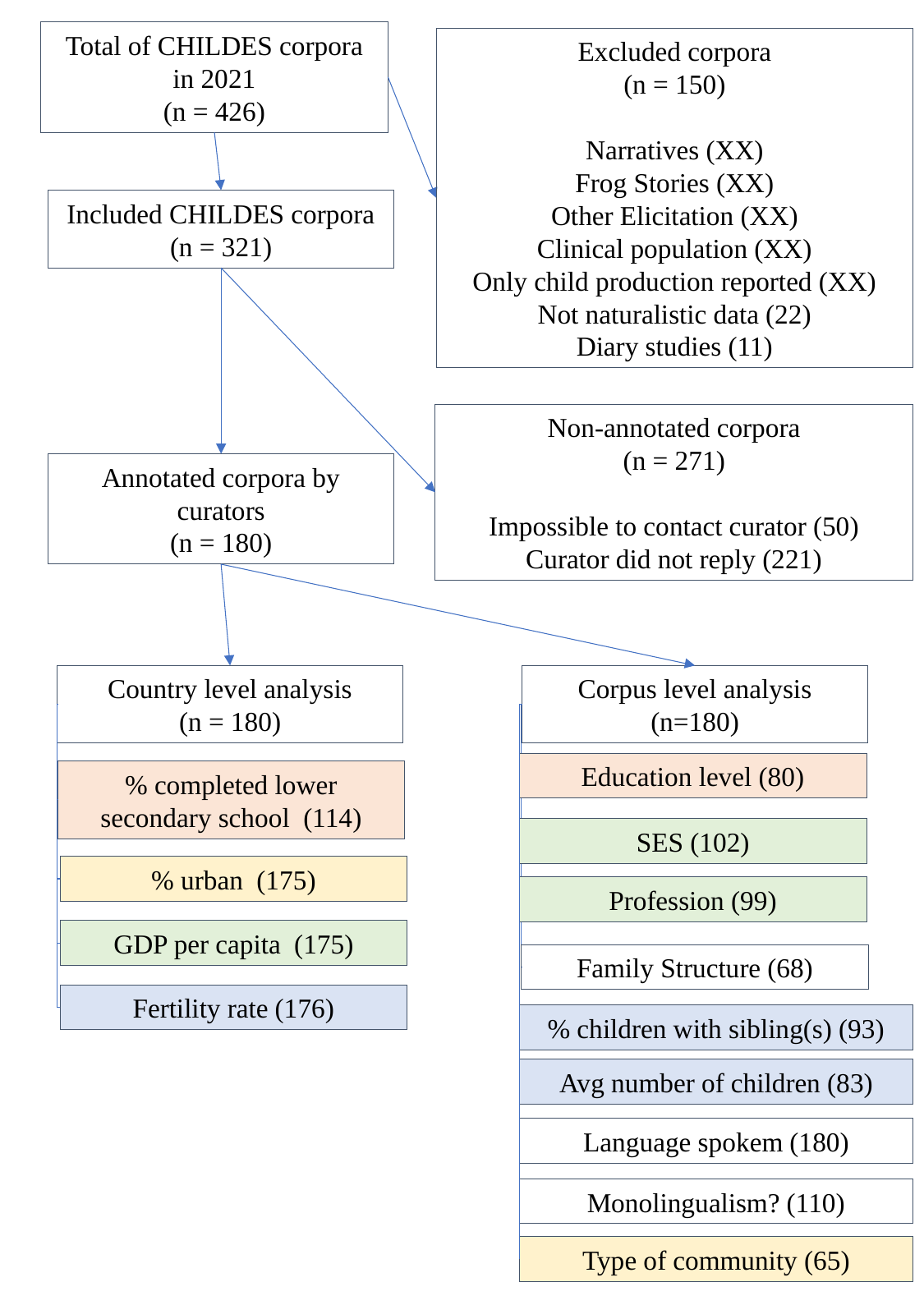

Total of CHILDES corpora in 2021
(n = 426)
Excluded corpora
(n = 150)
Narratives (XX)
Frog Stories (XX)
Other Elicitation (XX)
Clinical population (XX)
Only child production reported (XX)
Not naturalistic data (22)
Diary studies (11)
Included CHILDES corpora
(n = 321)
Non-annotated corpora
(n = 271)

Impossible to contact curator (50)
Curator did not reply (221)
Annotated corpora by curators
(n = 180)
Country level analysis
(n = 180)
Corpus level analysis
(n=180)
Education level (80)
% completed lower secondary school  (114)
SES (102)
% urban  (175)
Profession (99)
GDP per capita  (175)
Family Structure (68)
Fertility rate (176)
% children with sibling(s) (93)
Avg number of children (83)
Language spokem (180)
Monolingualism? (110)
Type of community (65)